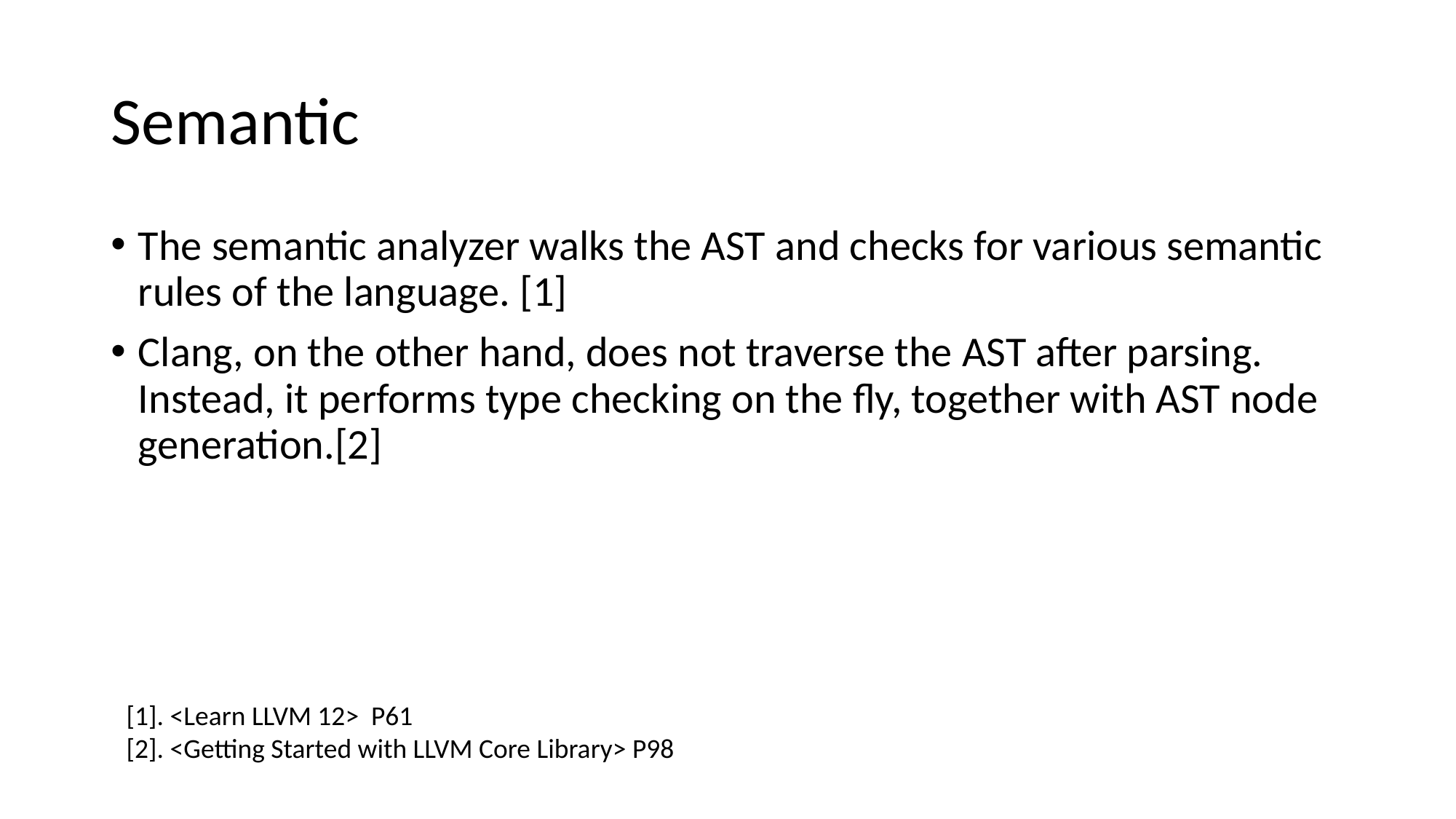

# Semantic
The semantic analyzer walks the AST and checks for various semantic rules of the language. [1]
Clang, on the other hand, does not traverse the AST after parsing. Instead, it performs type checking on the fly, together with AST node generation.[2]
[1]. <Learn LLVM 12>  P61
[2]. <Getting Started with LLVM Core Library> P98